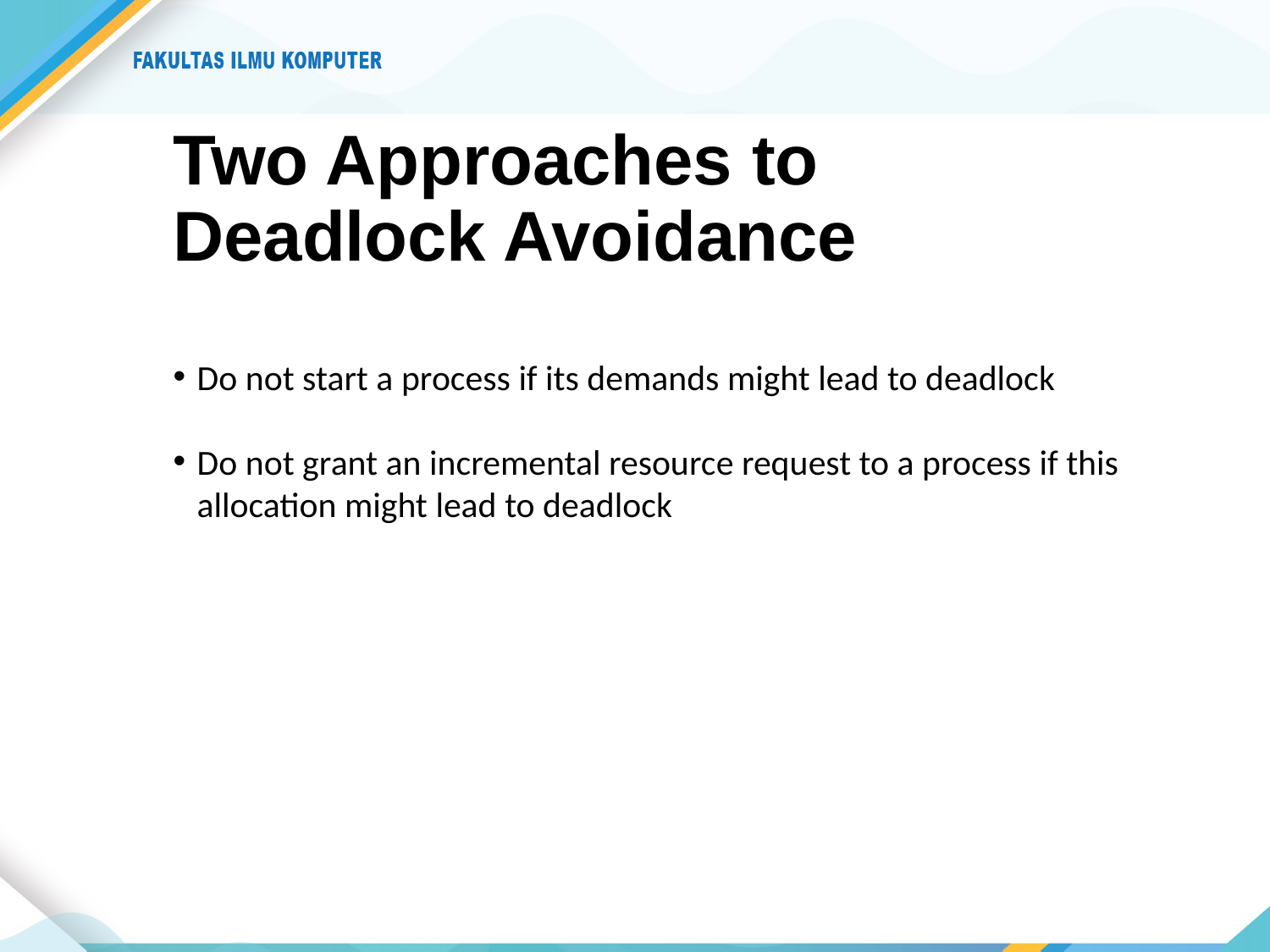

# Two Approaches to Deadlock Avoidance

Do not start a process if its demands might lead to deadlock

Do not grant an incremental resource request to a process if this allocation might lead to deadlock